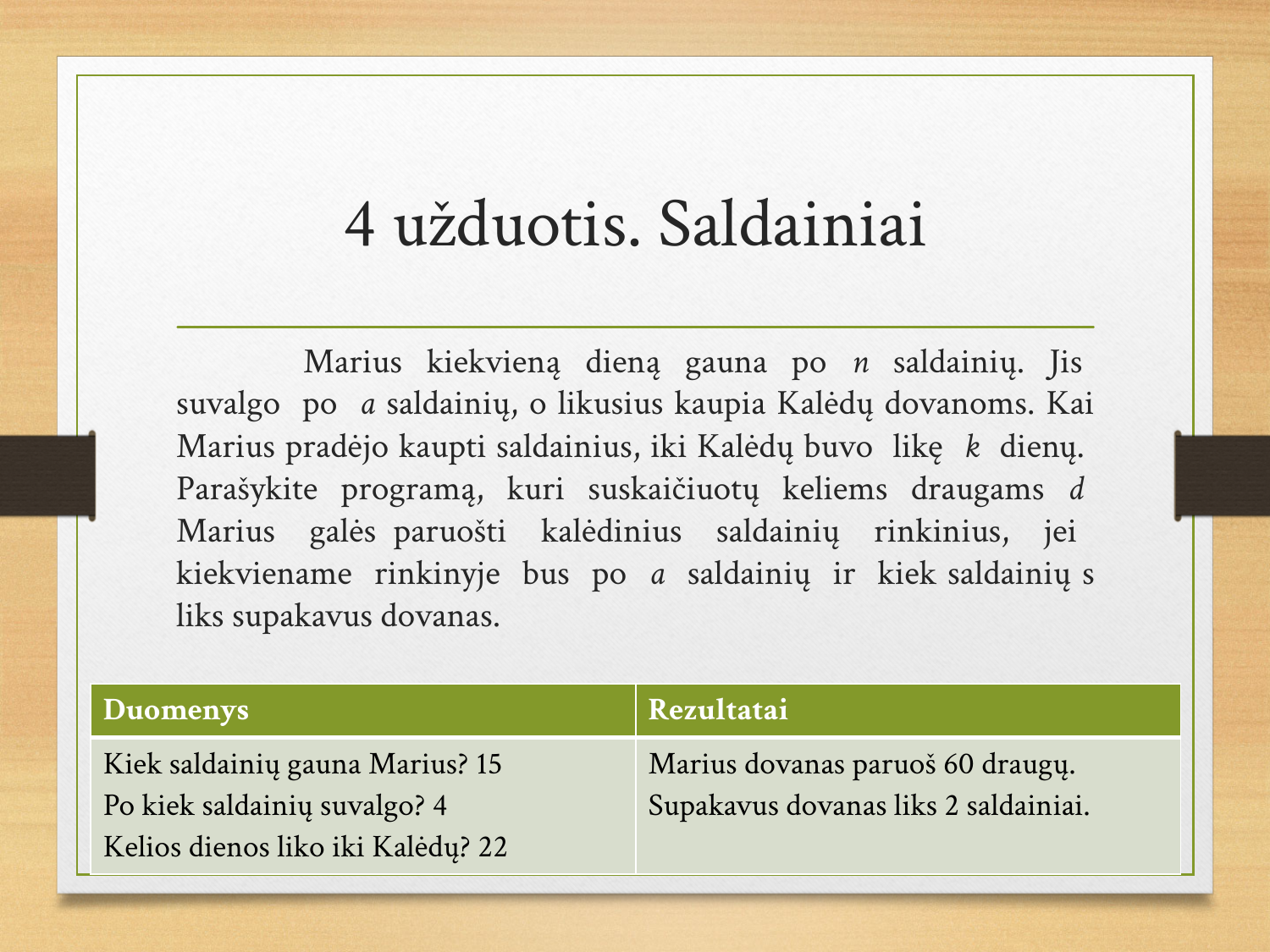

# 4 užduotis. Saldainiai
	Marius  kiekvieną  dieną  gauna  po  n  saldainių.  Jis  suvalgo  po  a saldainių, o likusius kaupia Kalėdų dovanoms. Kai Marius pradėjo kaupti saldainius, iki Kalėdų buvo  likę  k  dienų.  Parašykite  programą,  kuri  suskaičiuotų  keliems  draugams  d  Marius  galės paruošti  kalėdinius  saldainių  rinkinius,  jei  kiekviename  rinkinyje  bus  po  a  saldainių  ir  kiek saldainių s liks supakavus dovanas.
| Duomenys | Rezultatai |
| --- | --- |
| Kiek saldainių gauna Marius? 15 Po kiek saldainių suvalgo? 4 Kelios dienos liko iki Kalėdų? 22 | Marius dovanas paruoš 60 draugų. Supakavus dovanas liks 2 saldainiai. |